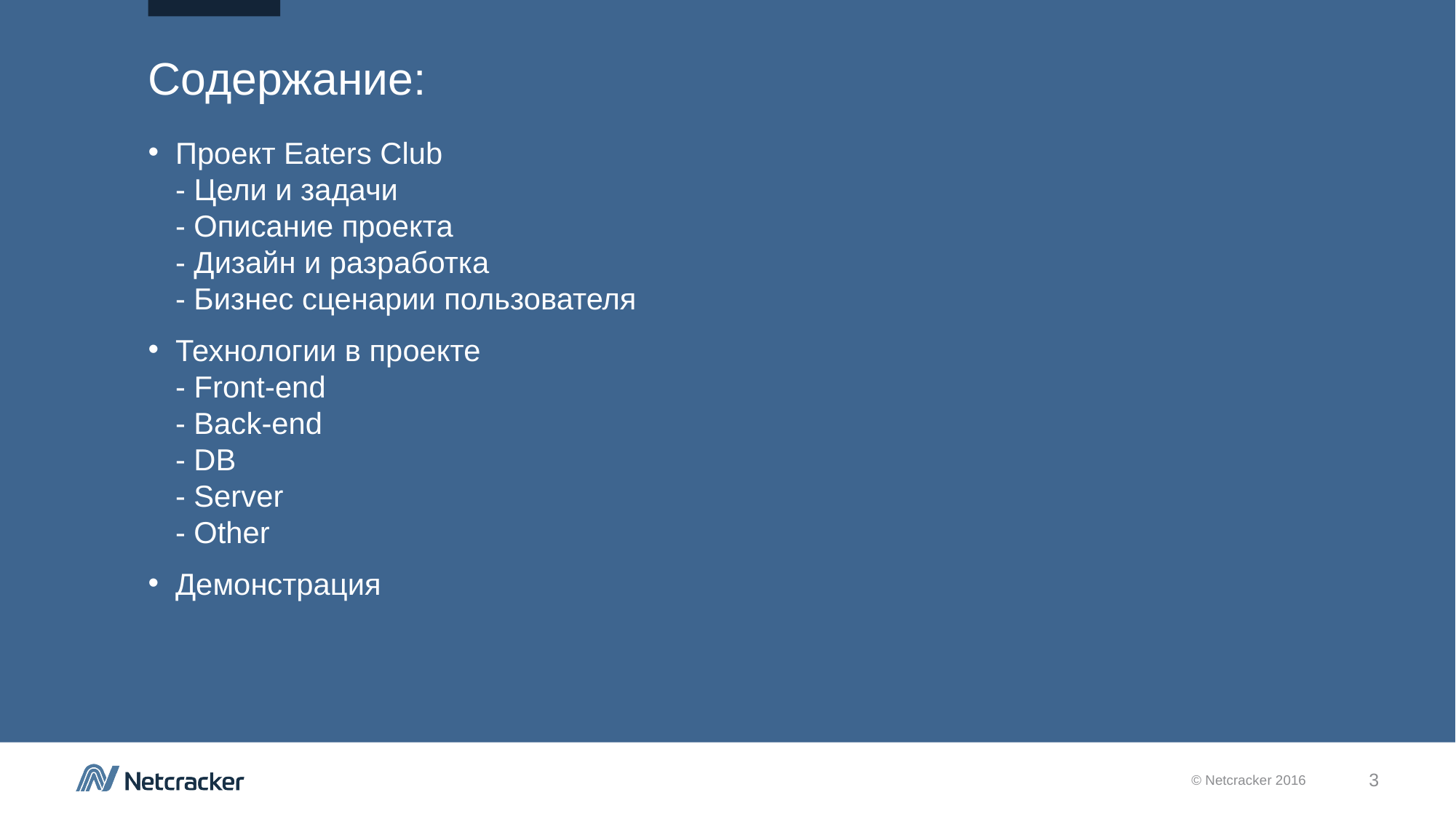

# Содержание:
Проект Eaters Club
- Цели и задачи
- Описание проекта
- Дизайн и разработка
- Бизнес сценарии пользователя
Технологии в проекте
- Front-end
- Back-end
- DB
- Server
- Other
Демонстрация